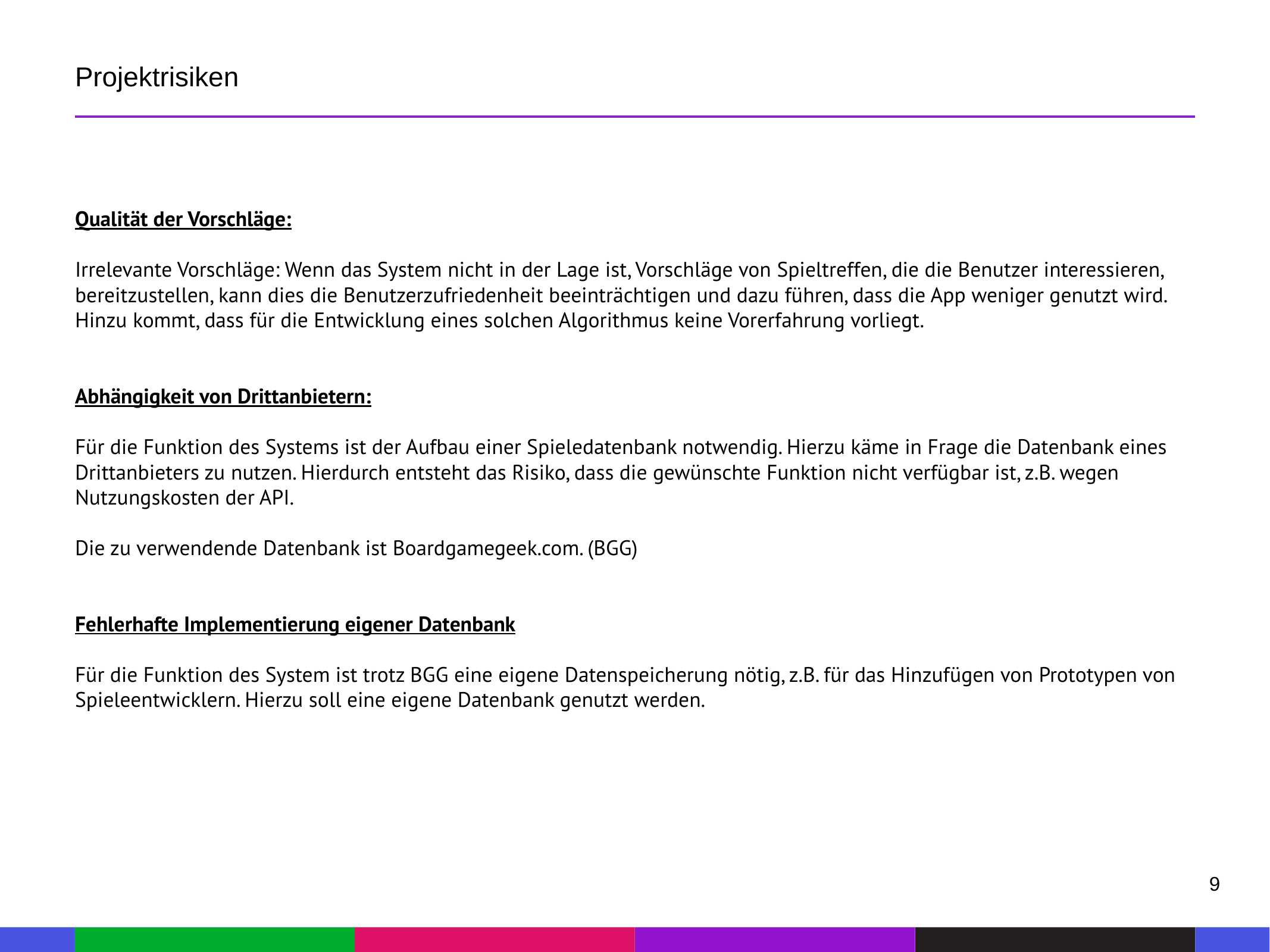

Projektrisiken

Qualität der Vorschläge:

Irrelevante Vorschläge: Wenn das System nicht in der Lage ist, Vorschläge von Spieltreffen, die die Benutzer interessieren, bereitzustellen, kann dies die Benutzerzufriedenheit beeinträchtigen und dazu führen, dass die App weniger genutzt wird. Hinzu kommt, dass für die Entwicklung eines solchen Algorithmus keine Vorerfahrung vorliegt.

Abhängigkeit von Drittanbietern:

Für die Funktion des Systems ist der Aufbau einer Spieledatenbank notwendig. Hierzu käme in Frage die Datenbank eines Drittanbieters zu nutzen. Hierdurch entsteht das Risiko, dass die gewünschte Funktion nicht verfügbar ist, z.B. wegen Nutzungskosten der API.

Die zu verwendende Datenbank ist Boardgamegeek.com. (BGG)

Fehlerhafte Implementierung eigener Datenbank

Für die Funktion des System ist trotz BGG eine eigene Datenspeicherung nötig, z.B. für das Hinzufügen von Prototypen von Spieleentwicklern. Hierzu soll eine eigene Datenbank genutzt werden.

9